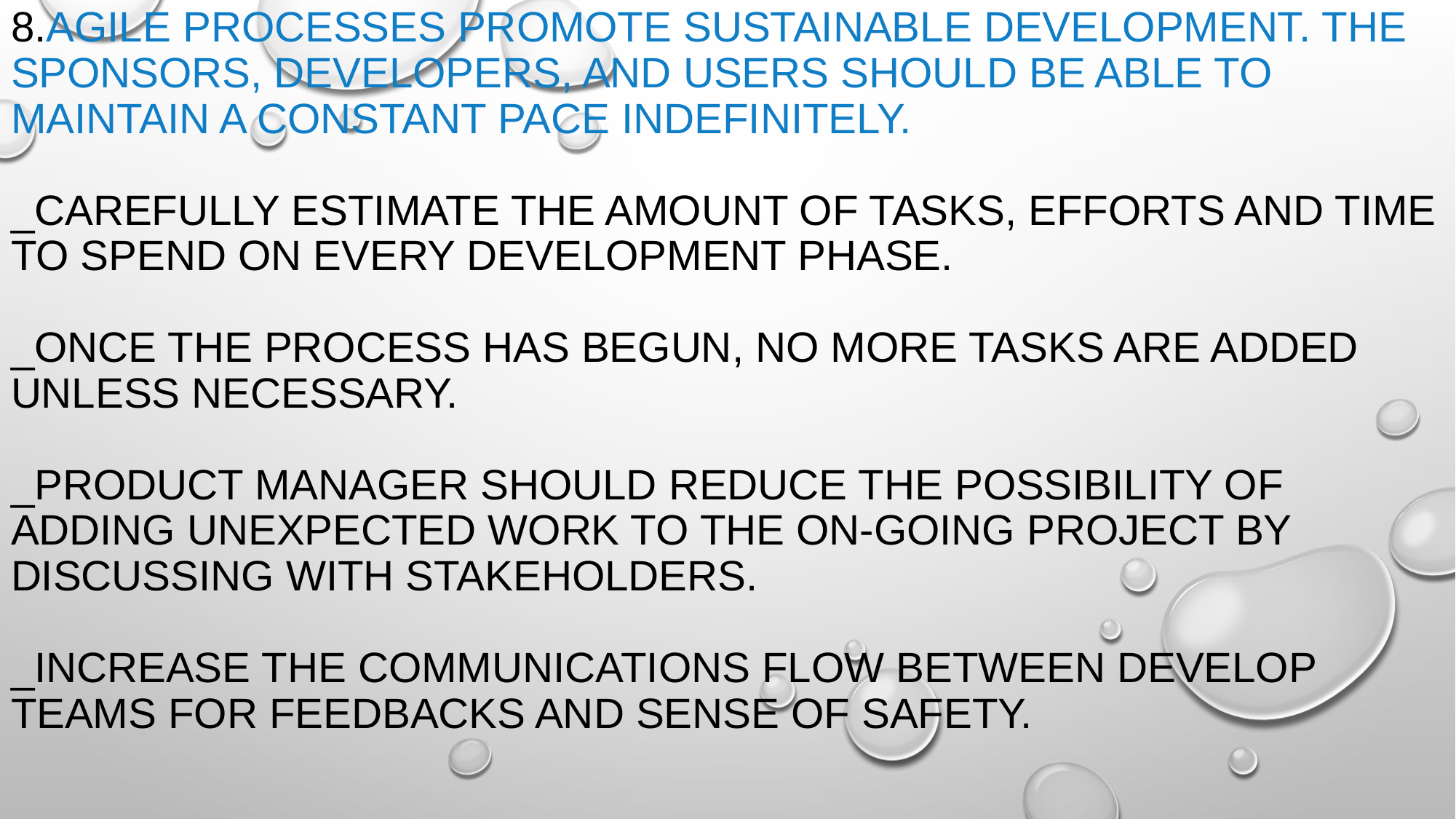

# 8.Agile processes promote sustainable development. The sponsors, developers, and users should be able to maintain a constant pace indefinitely. _Carefully estimate the amount of tasks, efforts and time to spend on every development phase. _once the process has begun, no more tasks are added unless necessary. _Product manager should reduce the possibility of adding unexpected work to the on-going project by discussing with stakeholders. _increase the communications flow between develop teams for feedbacks and sense of safety.